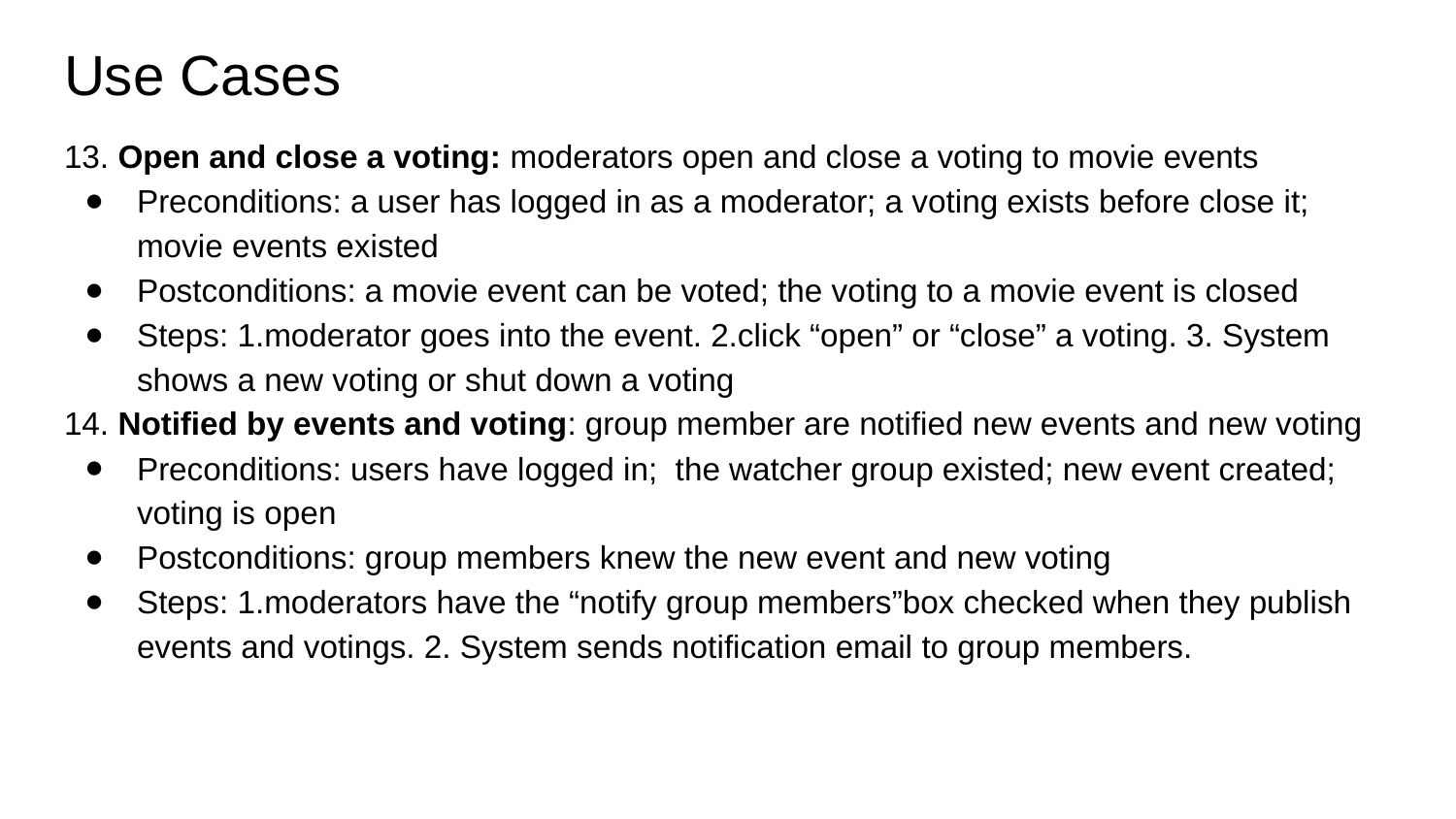

# Use Cases
13. Open and close a voting: moderators open and close a voting to movie events
Preconditions: a user has logged in as a moderator; a voting exists before close it; movie events existed
Postconditions: a movie event can be voted; the voting to a movie event is closed
Steps: 1.moderator goes into the event. 2.click “open” or “close” a voting. 3. System shows a new voting or shut down a voting
14. Notified by events and voting: group member are notified new events and new voting
Preconditions: users have logged in;  the watcher group existed; new event created; voting is open
Postconditions: group members knew the new event and new voting
Steps: 1.moderators have the “notify group members”box checked when they publish events and votings. 2. System sends notification email to group members.